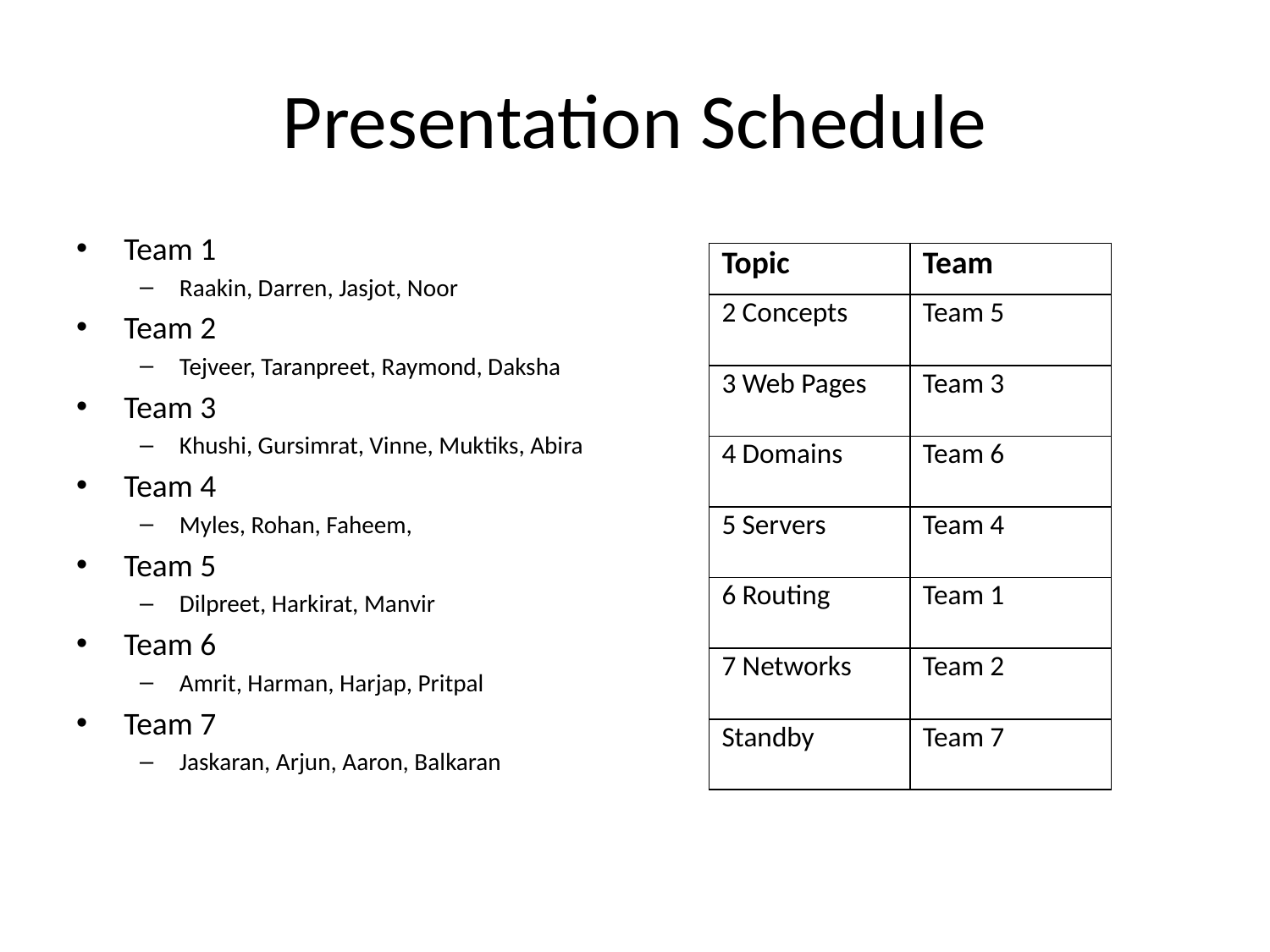

# Presentation Schedule
Team 1
Raakin, Darren, Jasjot, Noor
Team 2
Tejveer, Taranpreet, Raymond, Daksha
Team 3
Khushi, Gursimrat, Vinne, Muktiks, Abira
Team 4
Myles, Rohan, Faheem,
Team 5
Dilpreet, Harkirat, Manvir
Team 6
Amrit, Harman, Harjap, Pritpal
Team 7
Jaskaran, Arjun, Aaron, Balkaran

| Topic | Team |
| --- | --- |
| 2 Concepts | Team 5 |
| 3 Web Pages | Team 3 |
| 4 Domains | Team 6 |
| 5 Servers | Team 4 |
| 6 Routing | Team 1 |
| 7 Networks | Team 2 |
| Standby | Team 7 |